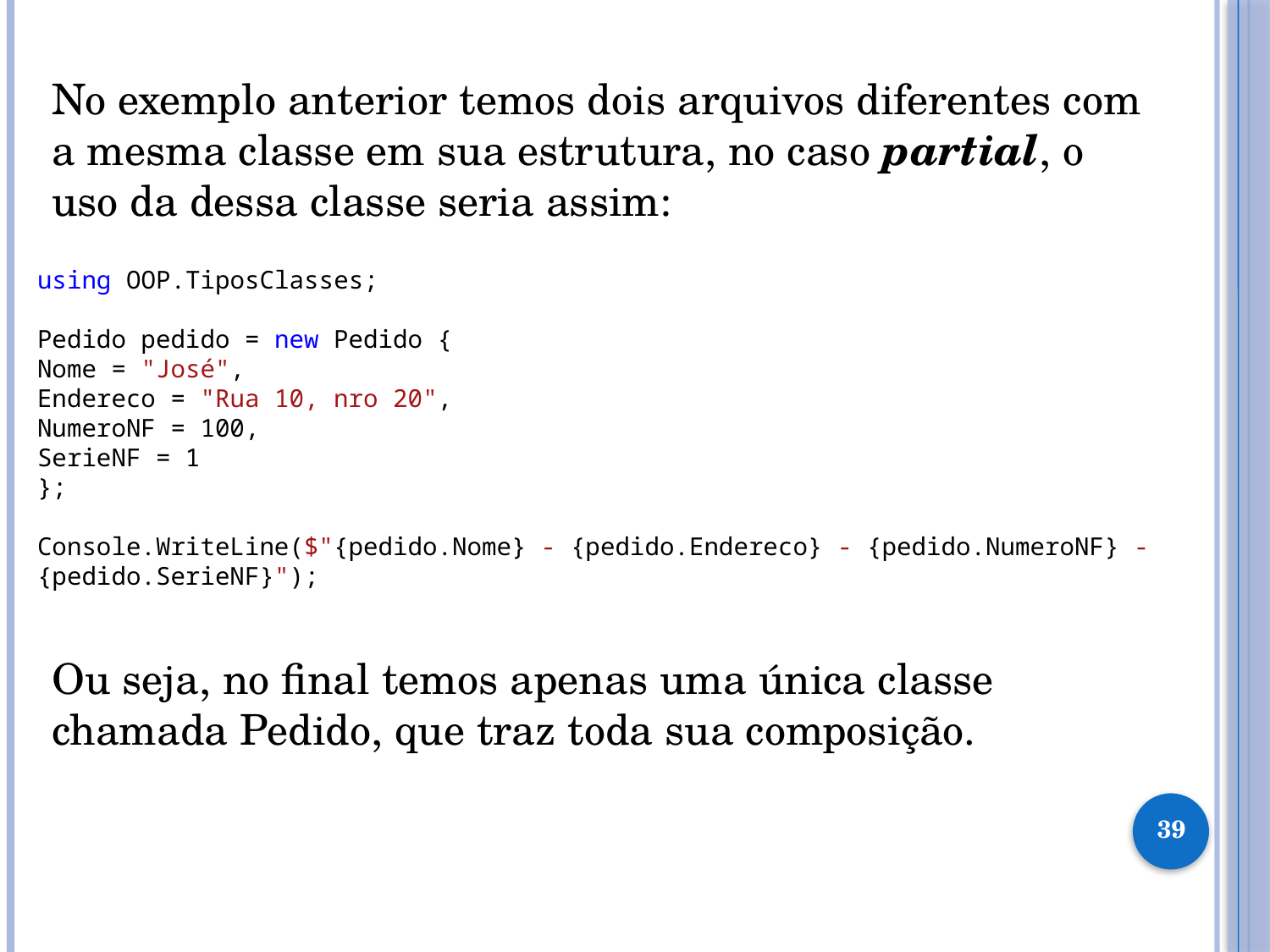

No exemplo anterior temos dois arquivos diferentes com a mesma classe em sua estrutura, no caso partial, o uso da dessa classe seria assim:
using OOP.TiposClasses;

Pedido pedido = new Pedido {
Nome = "José",
Endereco = "Rua 10, nro 20",
NumeroNF = 100,
SerieNF = 1
};

Console.WriteLine($"{pedido.Nome} - {pedido.Endereco} - {pedido.NumeroNF} - {pedido.SerieNF}");
Ou seja, no final temos apenas uma única classe chamada Pedido, que traz toda sua composição.
39